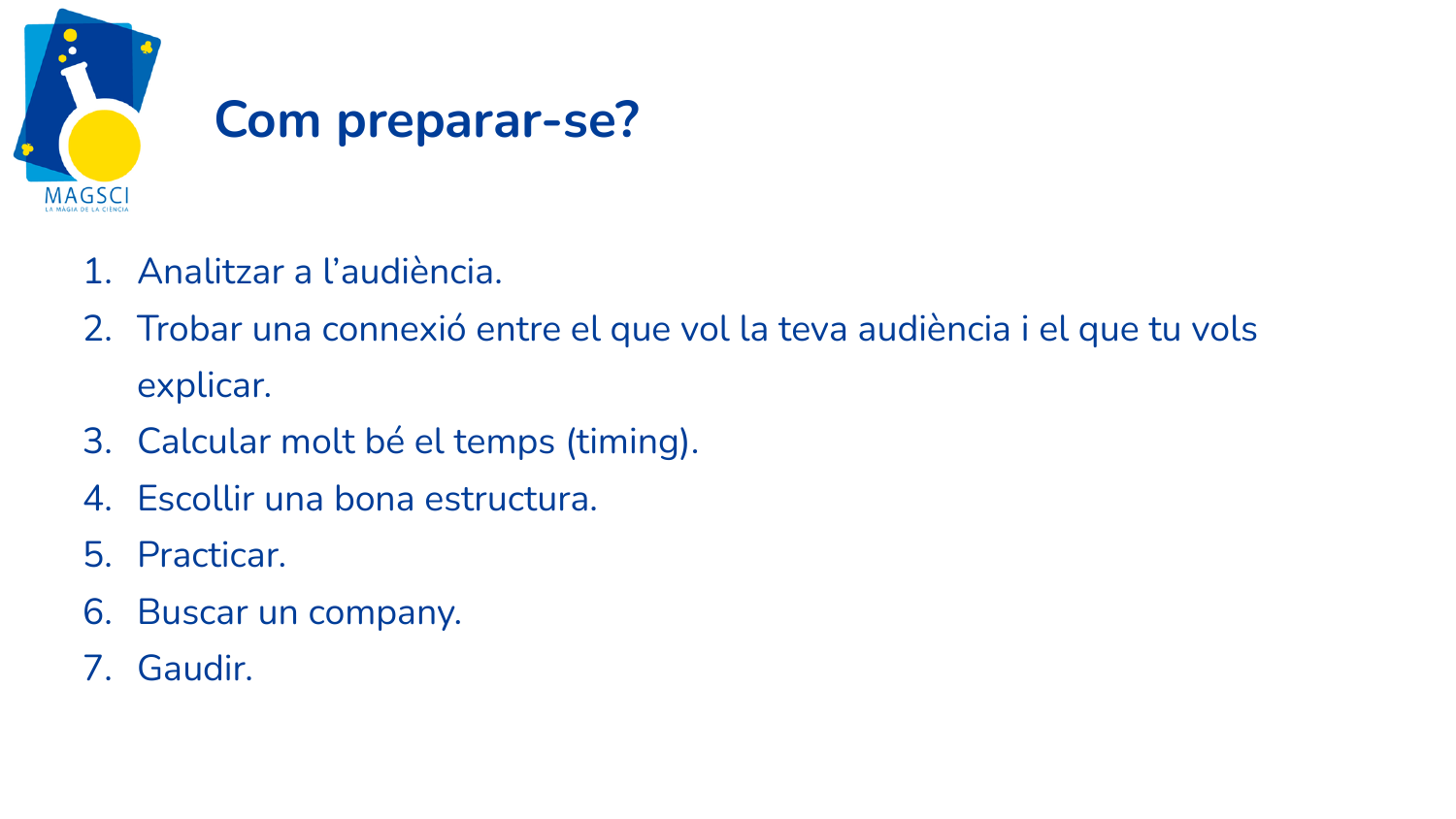

# Com preparar-se?
Analitzar a l’audiència.
Trobar una connexió entre el que vol la teva audiència i el que tu vols explicar.
Calcular molt bé el temps (timing).
Escollir una bona estructura.
Practicar.
Buscar un company.
Gaudir.